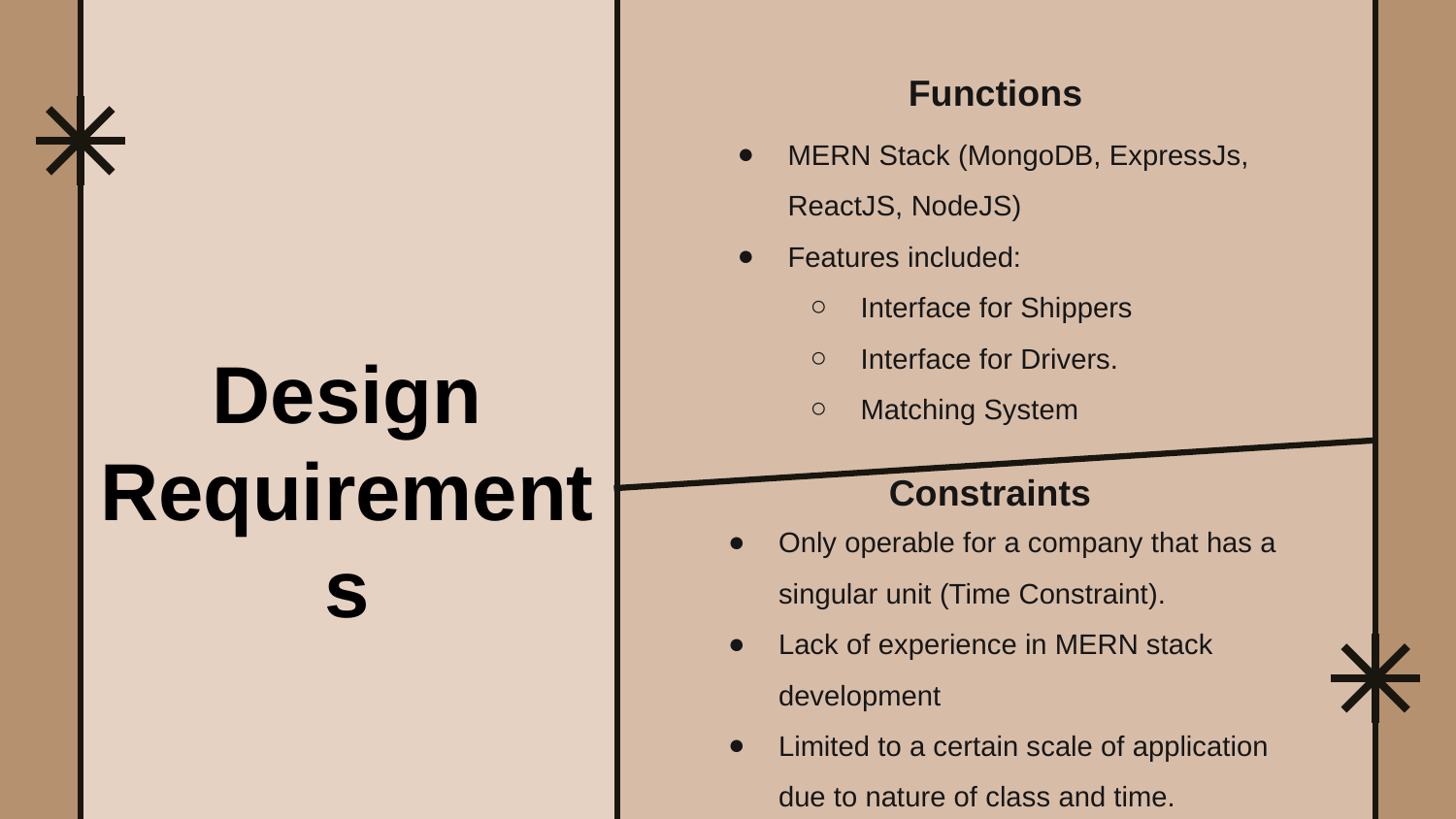

Functions
MERN Stack (MongoDB, ExpressJs, ReactJS, NodeJS)
Features included:
Interface for Shippers
Interface for Drivers.
Matching System

Design Requirements
Constraints
Only operable for a company that has a singular unit (Time Constraint).
Lack of experience in MERN stack development
Limited to a certain scale of application due to nature of class and time.